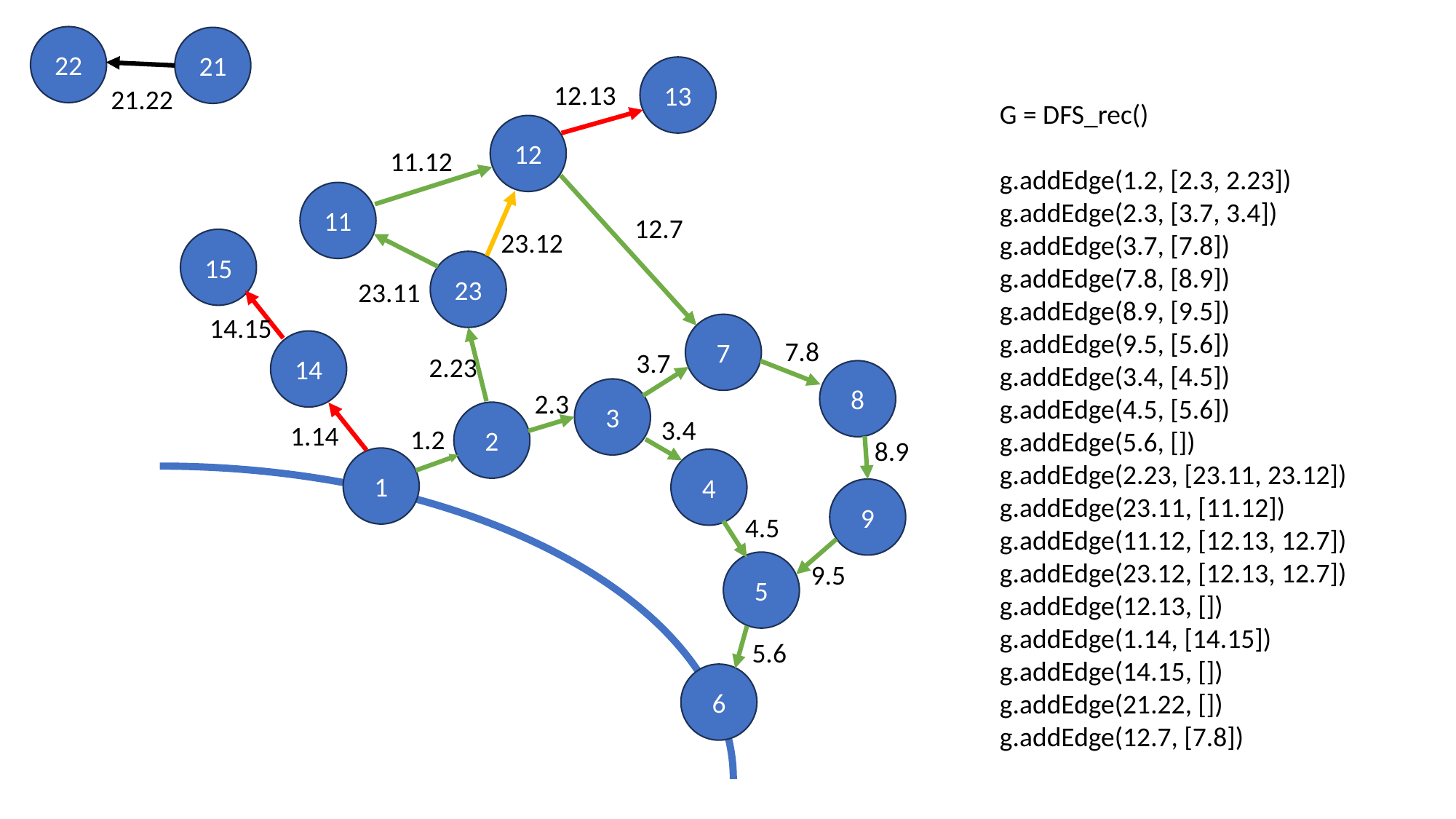

22
21
13
12.13
21.22
G = DFS_rec()

g.addEdge(1.2, [2.3, 2.23])
g.addEdge(2.3, [3.7, 3.4])
g.addEdge(3.7, [7.8])
g.addEdge(7.8, [8.9])
g.addEdge(8.9, [9.5])
g.addEdge(9.5, [5.6])
g.addEdge(3.4, [4.5])
g.addEdge(4.5, [5.6])
g.addEdge(5.6, [])
g.addEdge(2.23, [23.11, 23.12])
g.addEdge(23.11, [11.12])
g.addEdge(11.12, [12.13, 12.7])
g.addEdge(23.12, [12.13, 12.7])
g.addEdge(12.13, [])
g.addEdge(1.14, [14.15])
g.addEdge(14.15, [])
g.addEdge(21.22, [])
g.addEdge(12.7, [7.8])

12
11.12
11
12.7
23.12
15
23
23.11
14.15
7
7.8
14
3.7
2.23
8
3
2.3
2
3.4
1.14
1.2
8.9
1
4

9
4.5
5
9.5
5.6
6